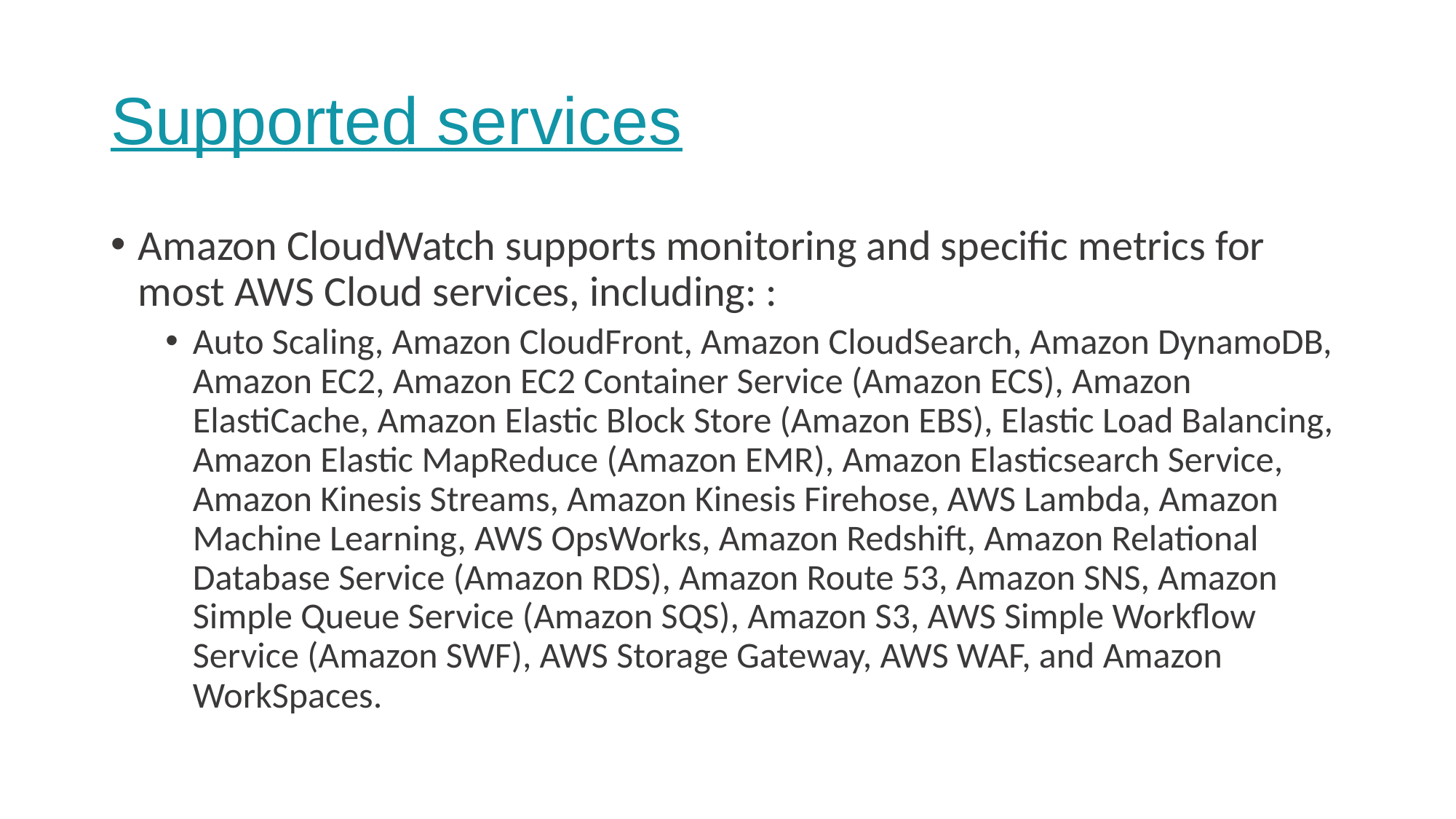

# Supported services
Amazon CloudWatch supports monitoring and specific metrics for most AWS Cloud services, including: :
Auto Scaling, Amazon CloudFront, Amazon CloudSearch, Amazon DynamoDB, Amazon EC2, Amazon EC2 Container Service (Amazon ECS), Amazon ElastiCache, Amazon Elastic Block Store (Amazon EBS), Elastic Load Balancing, Amazon Elastic MapReduce (Amazon EMR), Amazon Elasticsearch Service, Amazon Kinesis Streams, Amazon Kinesis Firehose, AWS Lambda, Amazon Machine Learning, AWS OpsWorks, Amazon Redshift, Amazon Relational Database Service (Amazon RDS), Amazon Route 53, Amazon SNS, Amazon Simple Queue Service (Amazon SQS), Amazon S3, AWS Simple Workflow Service (Amazon SWF), AWS Storage Gateway, AWS WAF, and Amazon WorkSpaces.